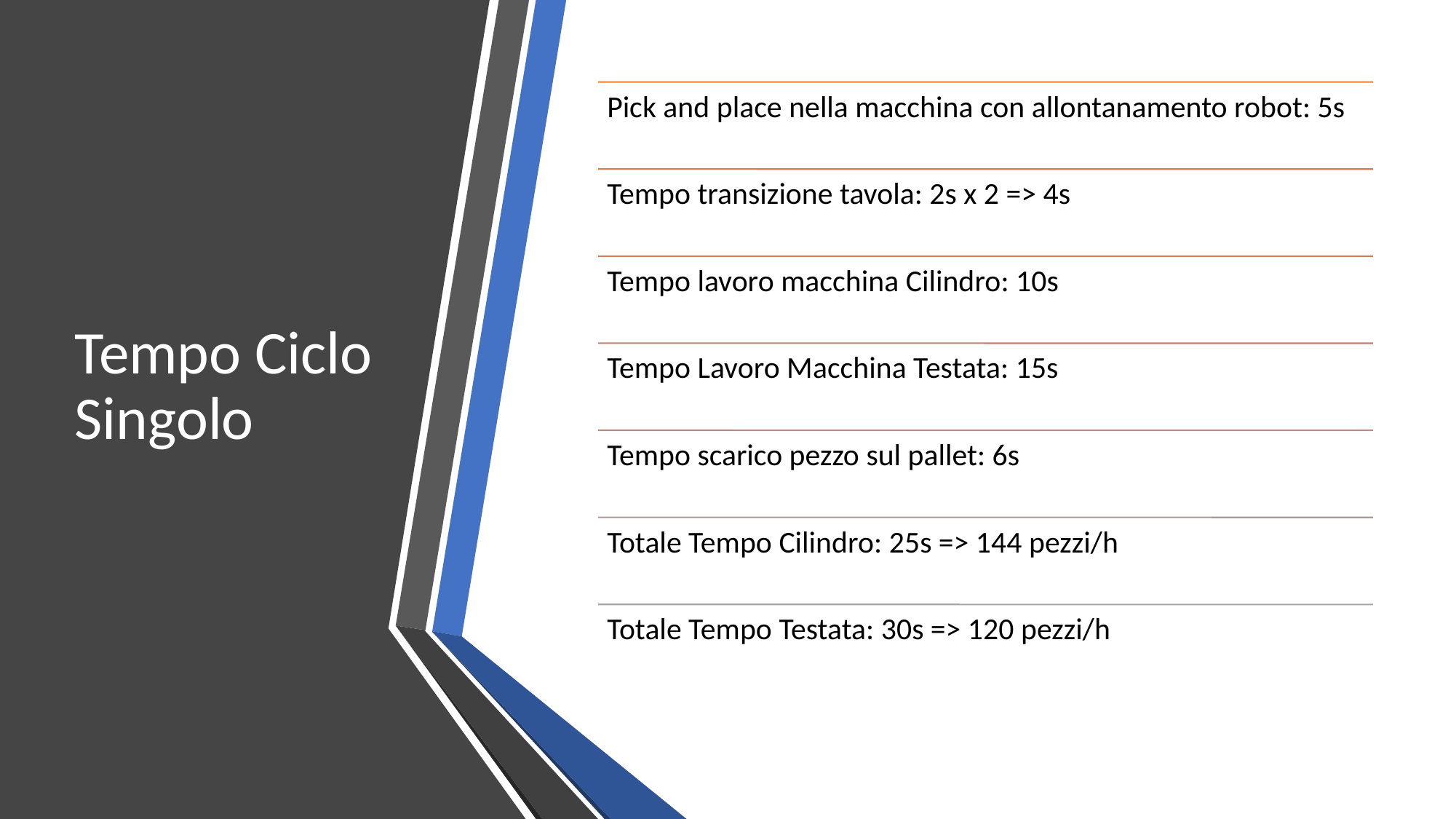

# Tempo Ciclo Singolo
Pick and place nella macchina con allontanamento robot: 5s
Tempo transizione tavola: 2s x 2 => 4s
Tempo lavoro macchina Cilindro: 10s
Tempo Lavoro Macchina Testata: 15s
Tempo scarico pezzo sul pallet: 6s
Totale Tempo Cilindro: 25s => 144 pezzi/h
Totale Tempo Testata: 30s => 120 pezzi/h